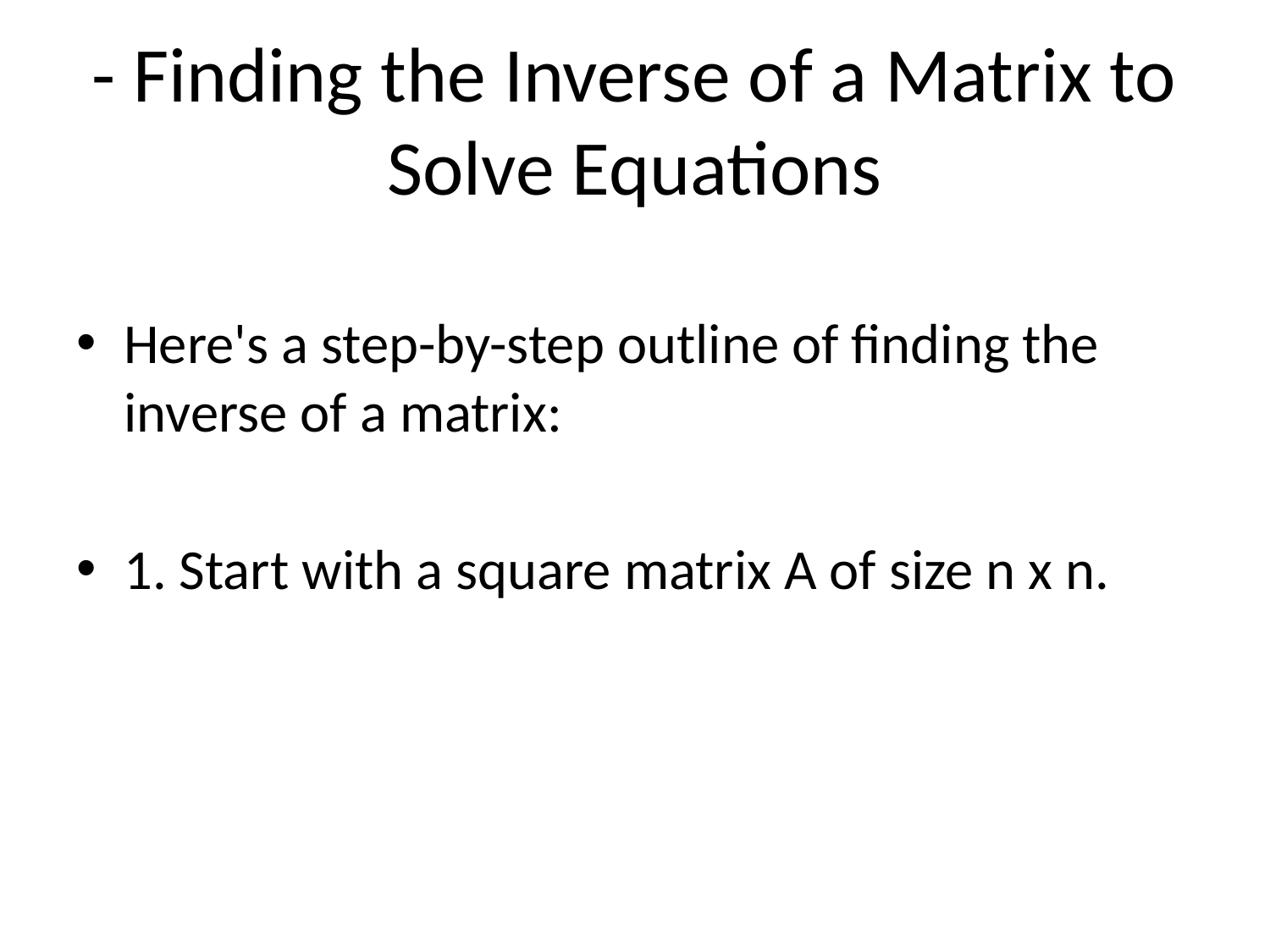

# - Finding the Inverse of a Matrix to Solve Equations

Here's a step-by-step outline of finding the inverse of a matrix:

1. Start with a square matrix A of size n x n.